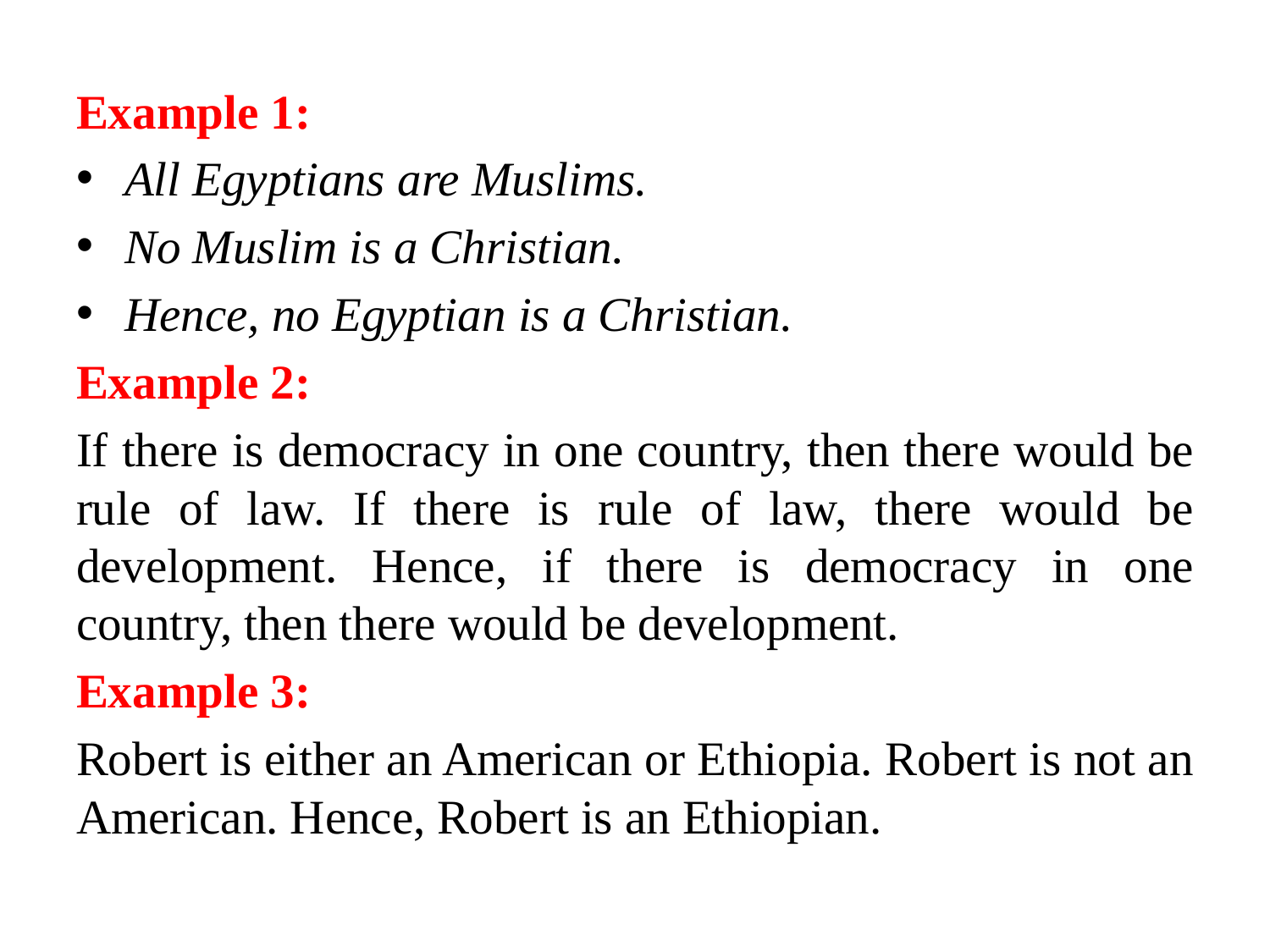

Example 1:
All Egyptians are Muslims.
No Muslim is a Christian.
Hence, no Egyptian is a Christian.
Example 2:
If there is democracy in one country, then there would be rule of law. If there is rule of law, there would be development. Hence, if there is democracy in one country, then there would be development.
Example 3:
Robert is either an American or Ethiopia. Robert is not an American. Hence, Robert is an Ethiopian.